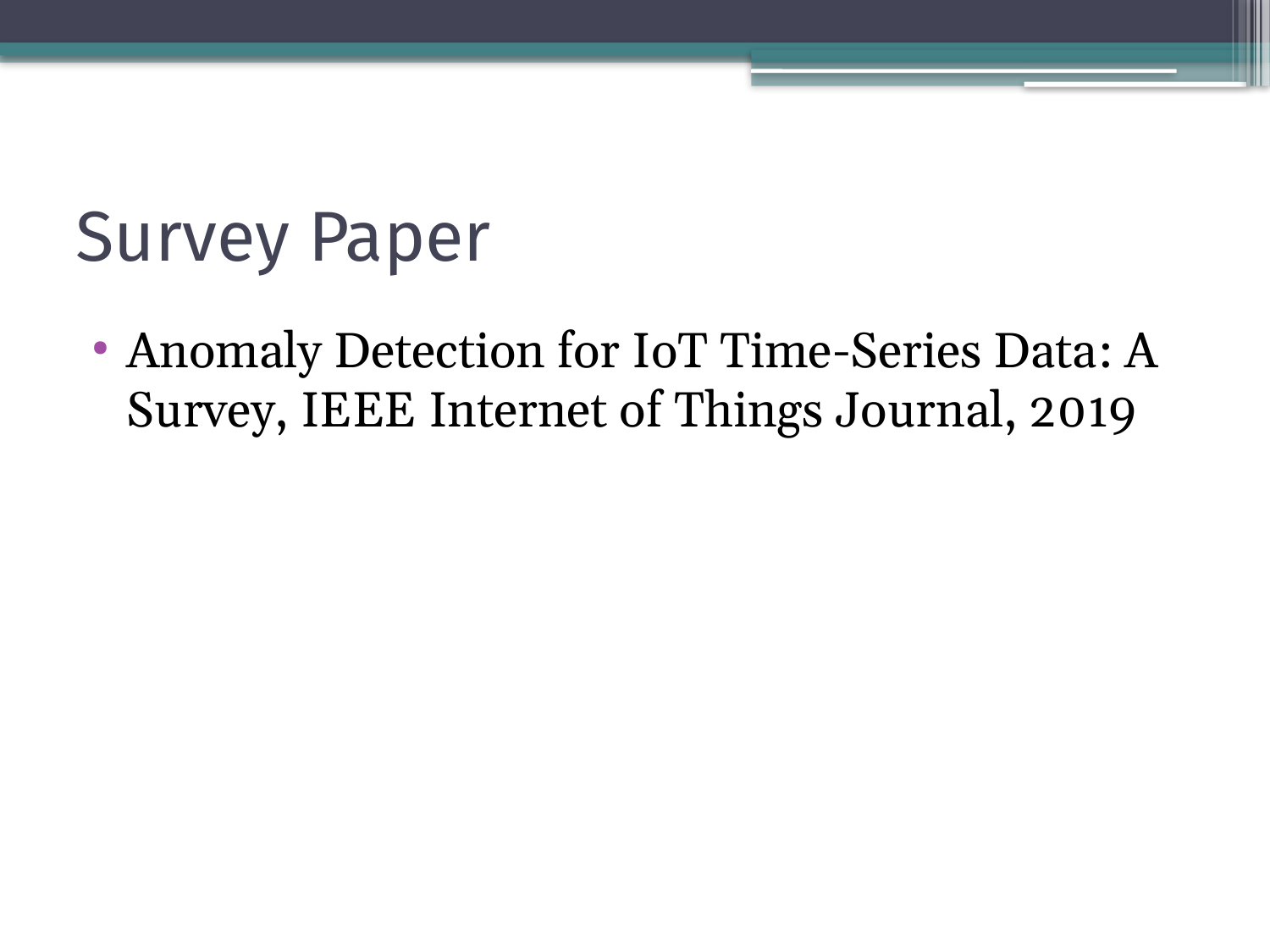

# Survey Paper
Anomaly Detection for IoT Time-Series Data: A Survey, IEEE Internet of Things Journal, 2019